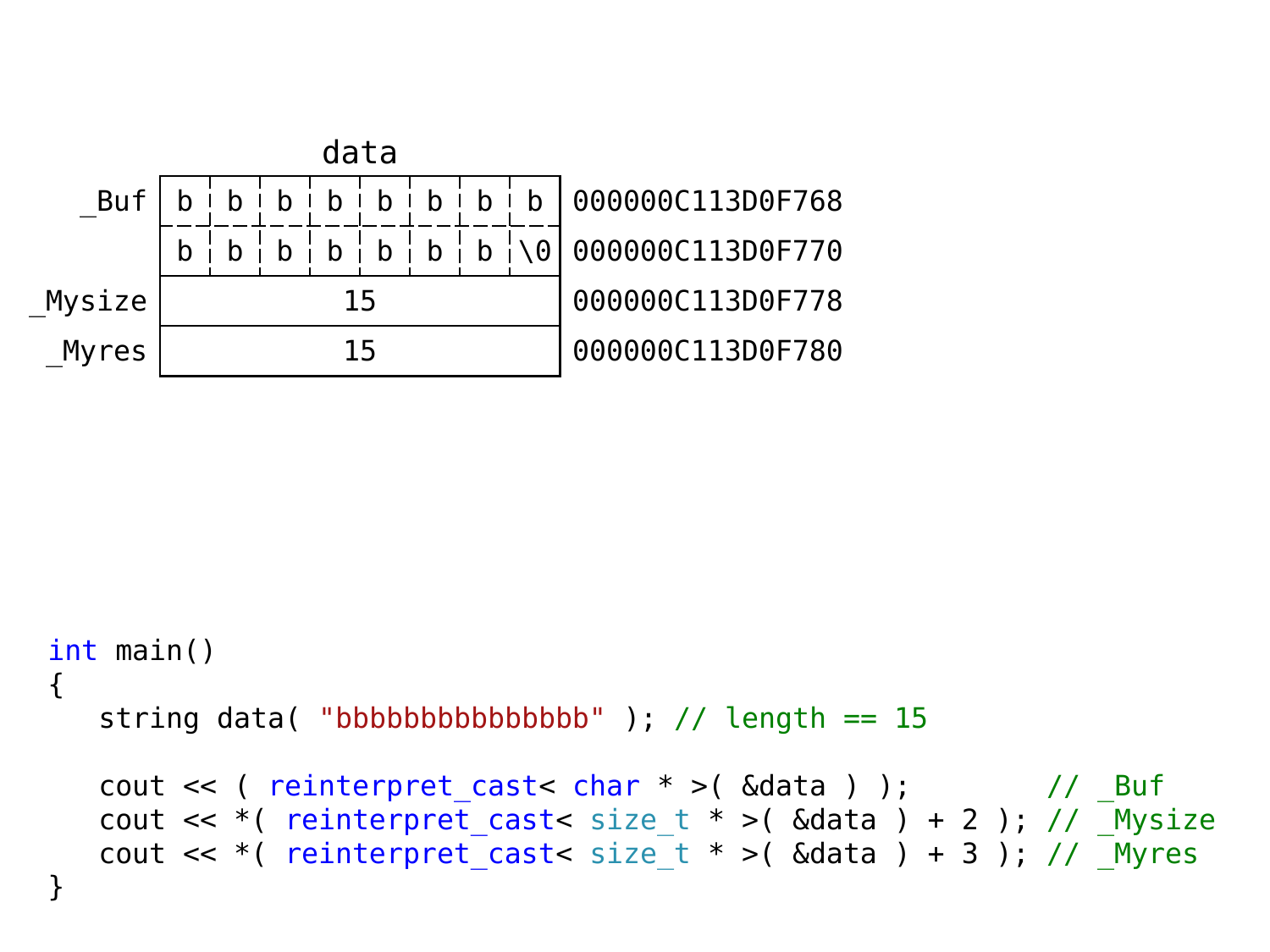

data
| \_Buf | b | b | b | b | b | b | b | b | 000000C113D0F768 |
| --- | --- | --- | --- | --- | --- | --- | --- | --- | --- |
|  | b | b | b | b | b | b | b | \0 | 000000C113D0F770 |
| \_Mysize | 15 |  |  |  |  |  |  |  | 000000C113D0F778 |
| \_Myres | 15 |  |  |  |  |  |  |  | 000000C113D0F780 |
int main()
{
   string data( "bbbbbbbbbbbbbbb" ); // length == 15

   cout << ( reinterpret_cast< char * >( &data ) );        // _Buf
   cout << *( reinterpret_cast< size_t * >( &data ) + 2 ); // _Mysize
   cout << *( reinterpret_cast< size_t * >( &data ) + 3 ); // _Myres
}